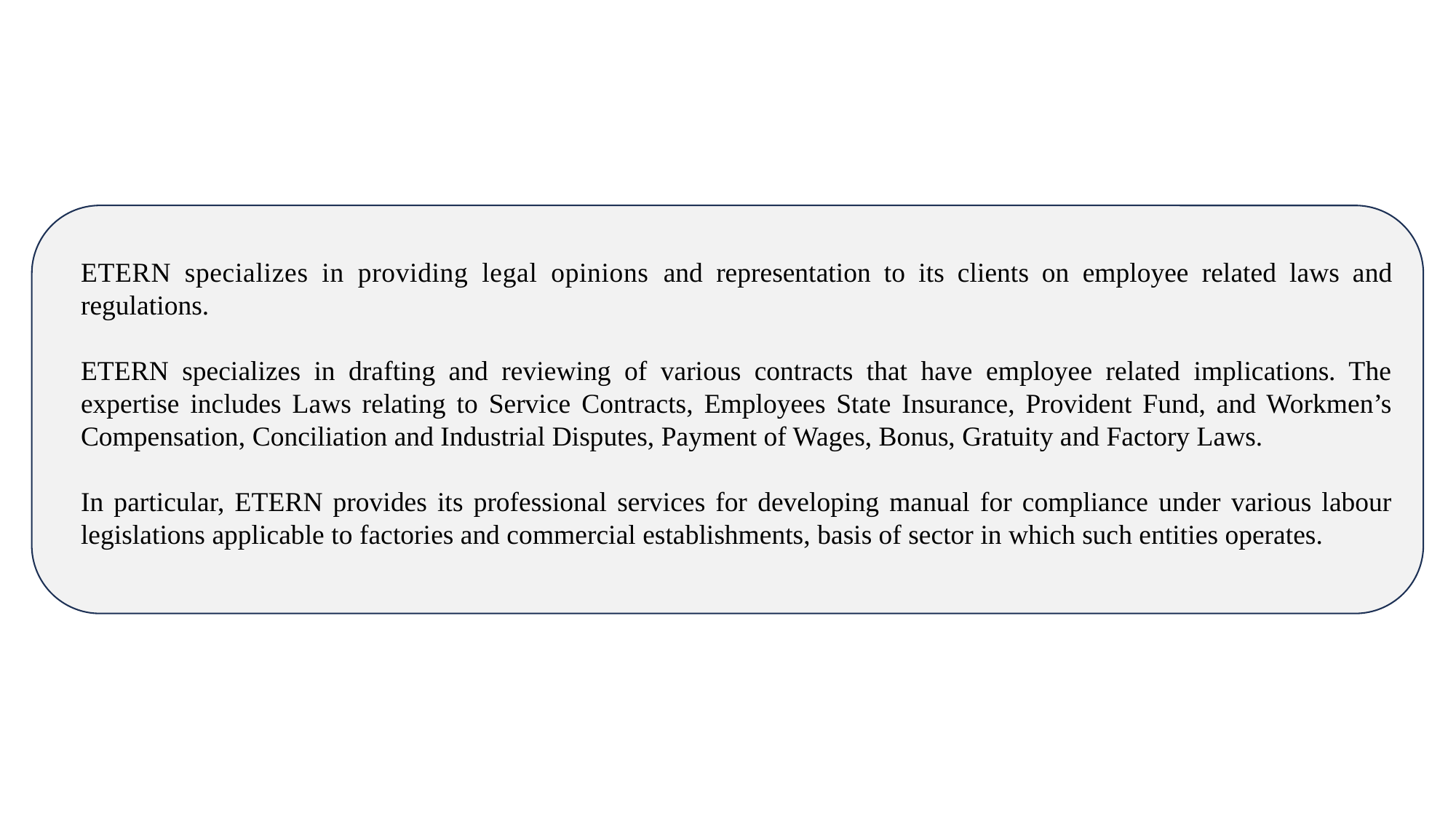

ETERN specializes in providing legal opinions and representation to its clients on employee related laws and regulations.

ETERN specializes in drafting and reviewing of various contracts that have employee related implications. The expertise includes Laws relating to Service Contracts, Employees State Insurance, Provident Fund, and Workmen’s Compensation, Conciliation and Industrial Disputes, Payment of Wages, Bonus, Gratuity and Factory Laws.

In particular, ETERN provides its professional services for developing manual for compliance under various labour legislations applicable to factories and commercial establishments, basis of sector in which such entities operates.